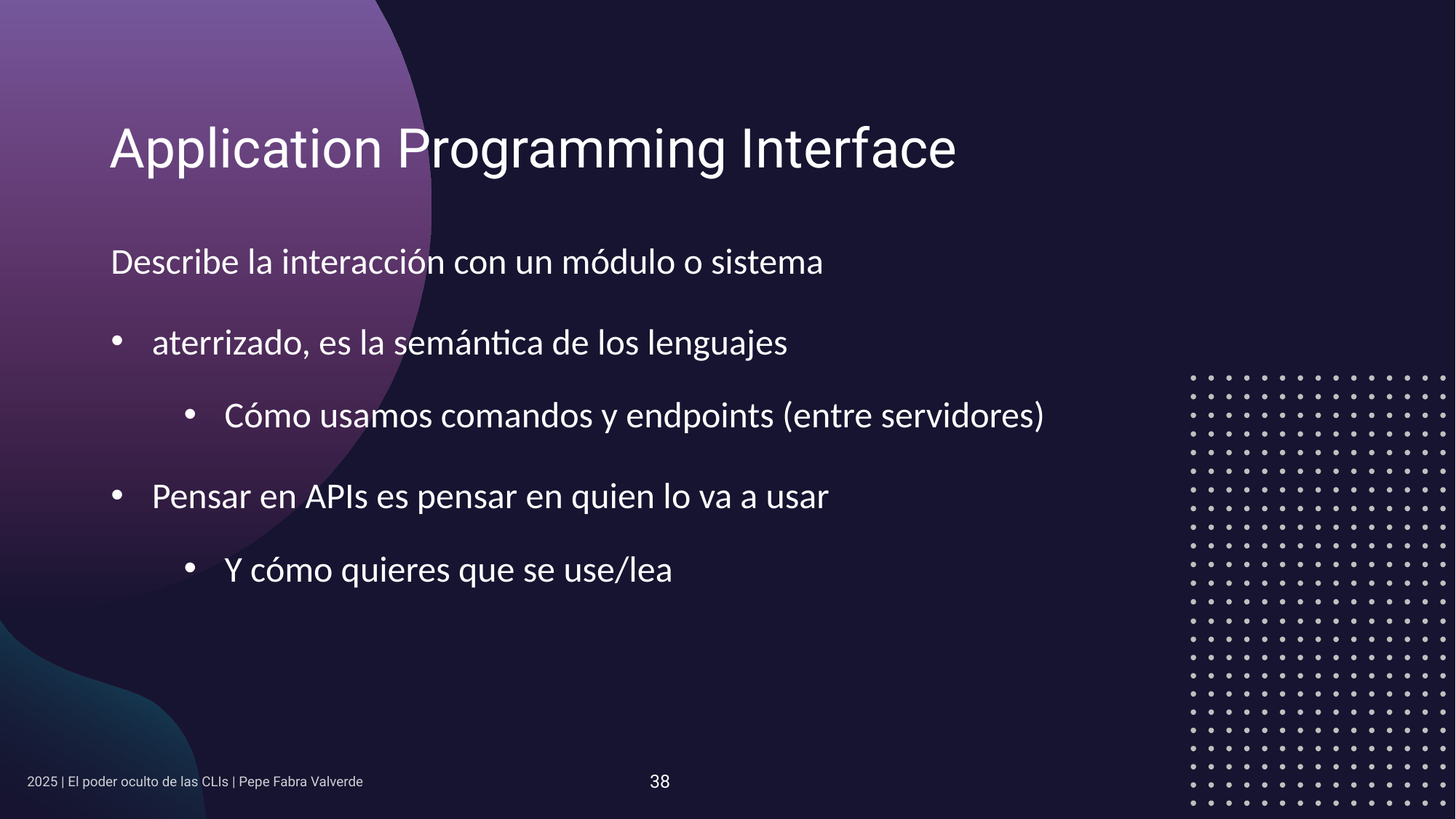

# Application Programming Interface
Describe la interacción con un módulo o sistema
aterrizado, es la semántica de los lenguajes
Cómo usamos comandos y endpoints (entre servidores)
Pensar en APIs es pensar en quien lo va a usar
Y cómo quieres que se use/lea
2025 | El poder oculto de las CLIs | Pepe Fabra Valverde